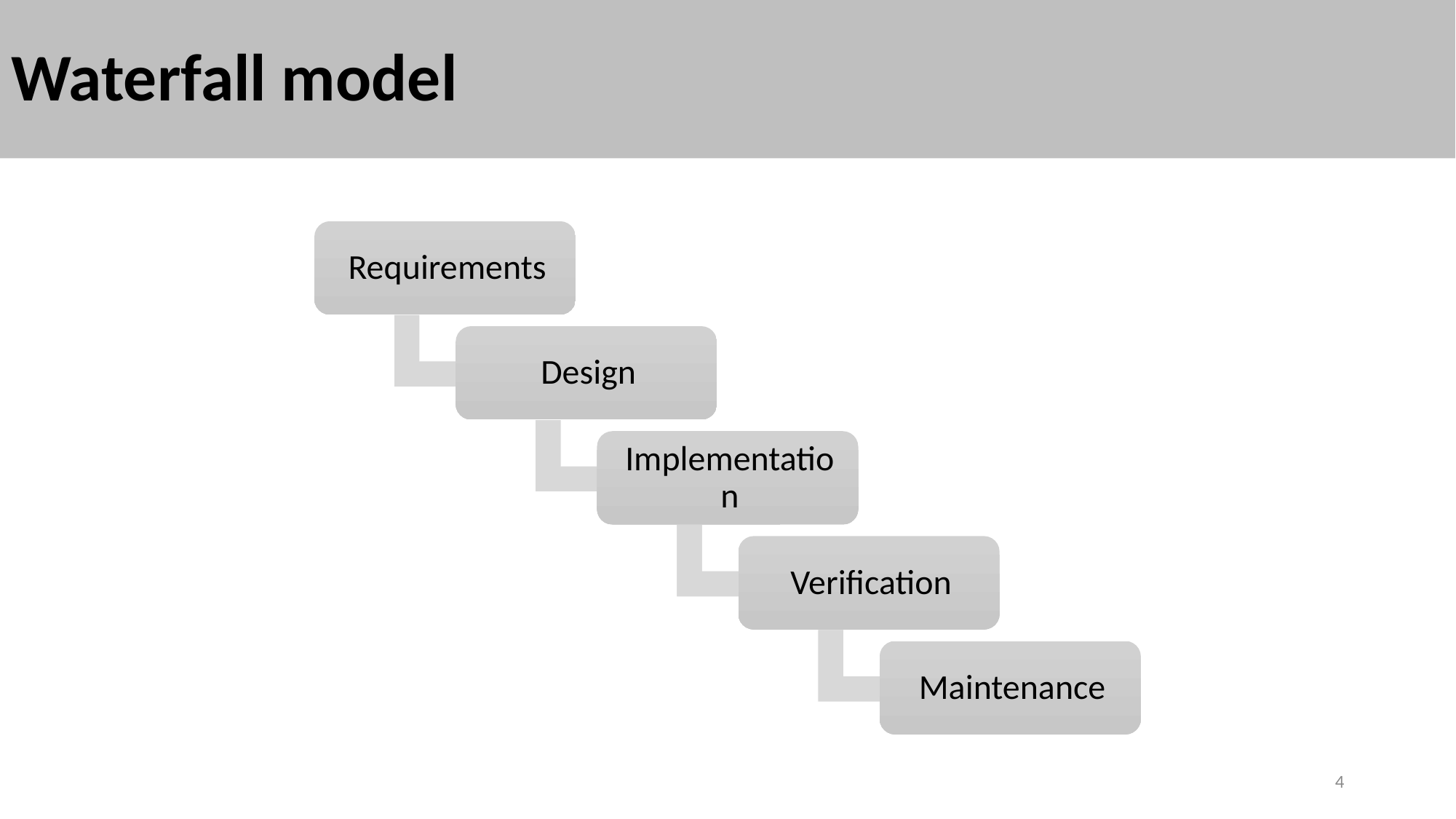

# Waterfall model
Requirements
Design
Implementation
Verification
Maintenance
4